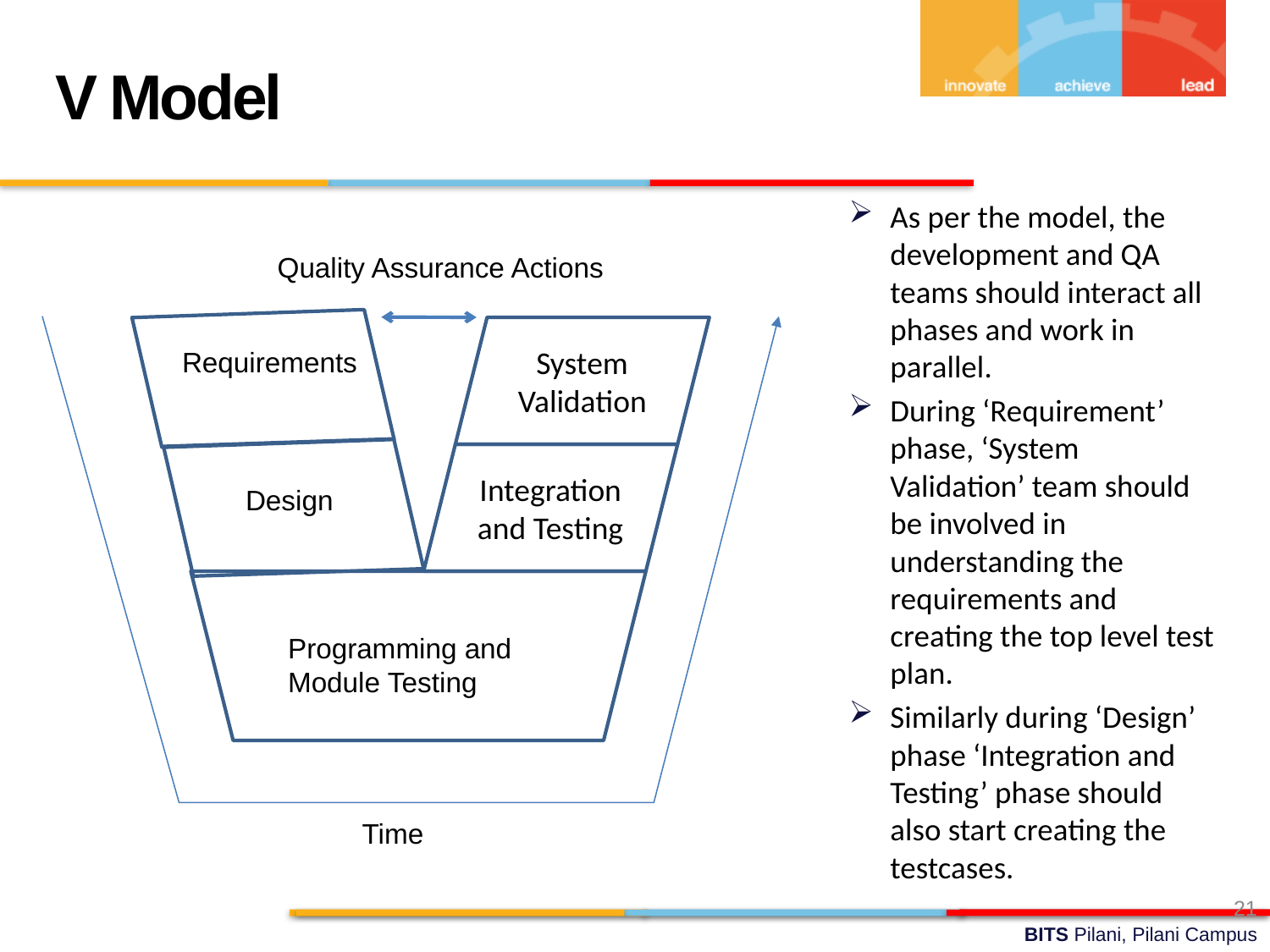

V Model
As per the model, the development and QA teams should interact all phases and work in parallel.
During ‘Requirement’ phase, ‘System Validation’ team should be involved in understanding the requirements and creating the top level test plan.
Similarly during ‘Design’ phase ‘Integration and Testing’ phase should also start creating the testcases.
Quality Assurance Actions

System Validation
Requirements

Integration and Testing
Design

Programming and
Module Testing
Time
21